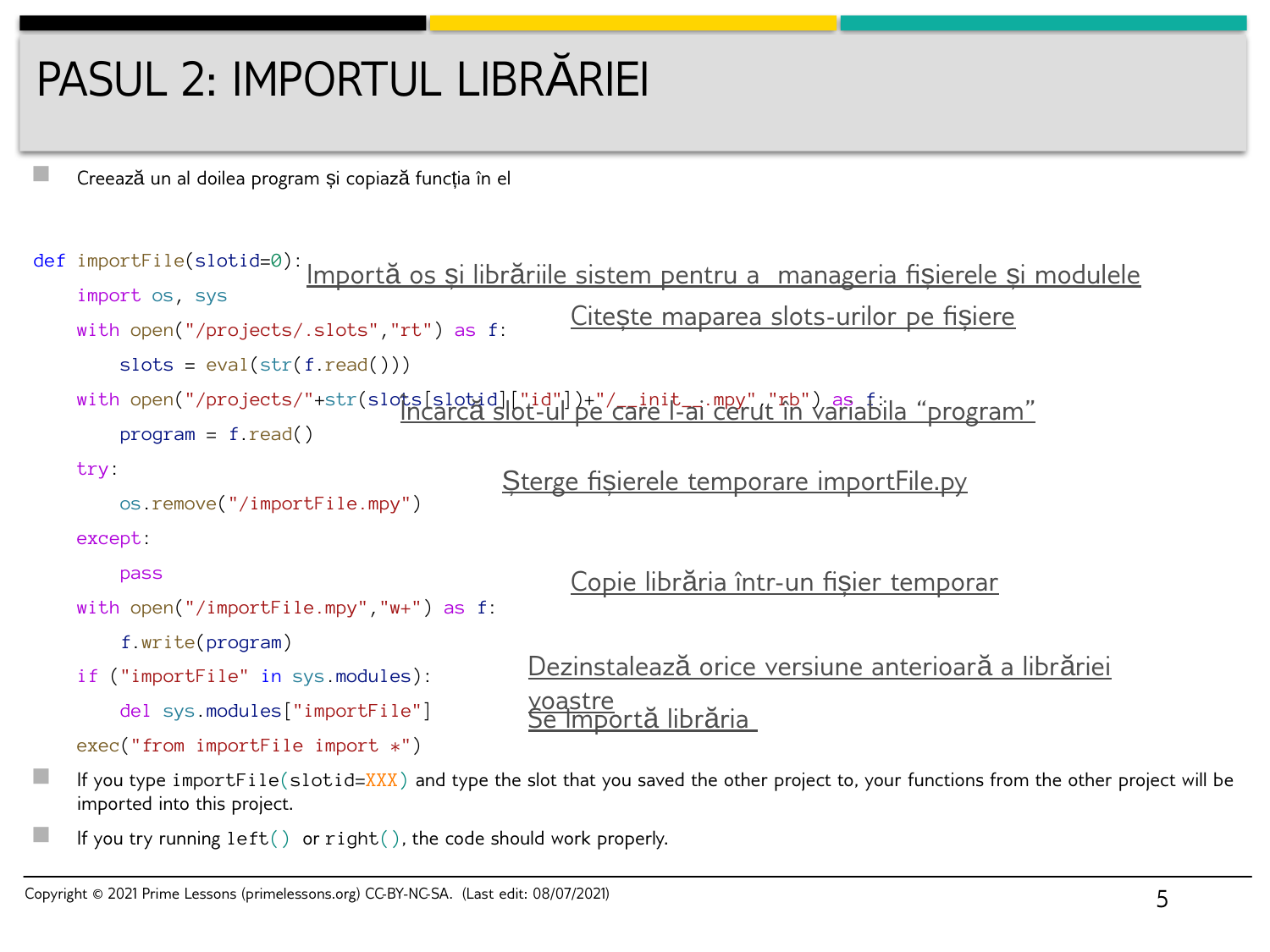

# Pasul 2: importul librăriei
Creează un al doilea program și copiază funcția în el
def importFile(slotid=0):
    import os, sys
    with open("/projects/.slots","rt") as f:
        slots = eval(str(f.read()))
    with open("/projects/"+str(slots[slotid]["id"])+"/__init__.mpy","rb") as f:
        program = f.read()
    try:
        os.remove("/importFile.mpy")
    except:
        pass
    with open("/importFile.mpy","w+") as f:
        f.write(program)
    if ("importFile" in sys.modules):
        del sys.modules["importFile"]
    exec("from importFile import *")
If you type importFile(slotid=XXX) and type the slot that you saved the other project to, your functions from the other project will be imported into this project.
If you try running left() or right(), the code should work properly.
Importă os și librăriile sistem pentru a  manageria fișierele și modulele
Citește maparea slots-urilor pe fișiere
Încarcă slot-ul pe care l-ai cerut în variabila “program”
Șterge fișierele temporare importFile.py
Copie librăria într-un fișier temporar
Dezinstalează orice versiune anterioară a librăriei voastre
Se Importă librăria
5
Copyright © 2021 Prime Lessons (primelessons.org) CC-BY-NC-SA.  (Last edit: 08/07/2021)